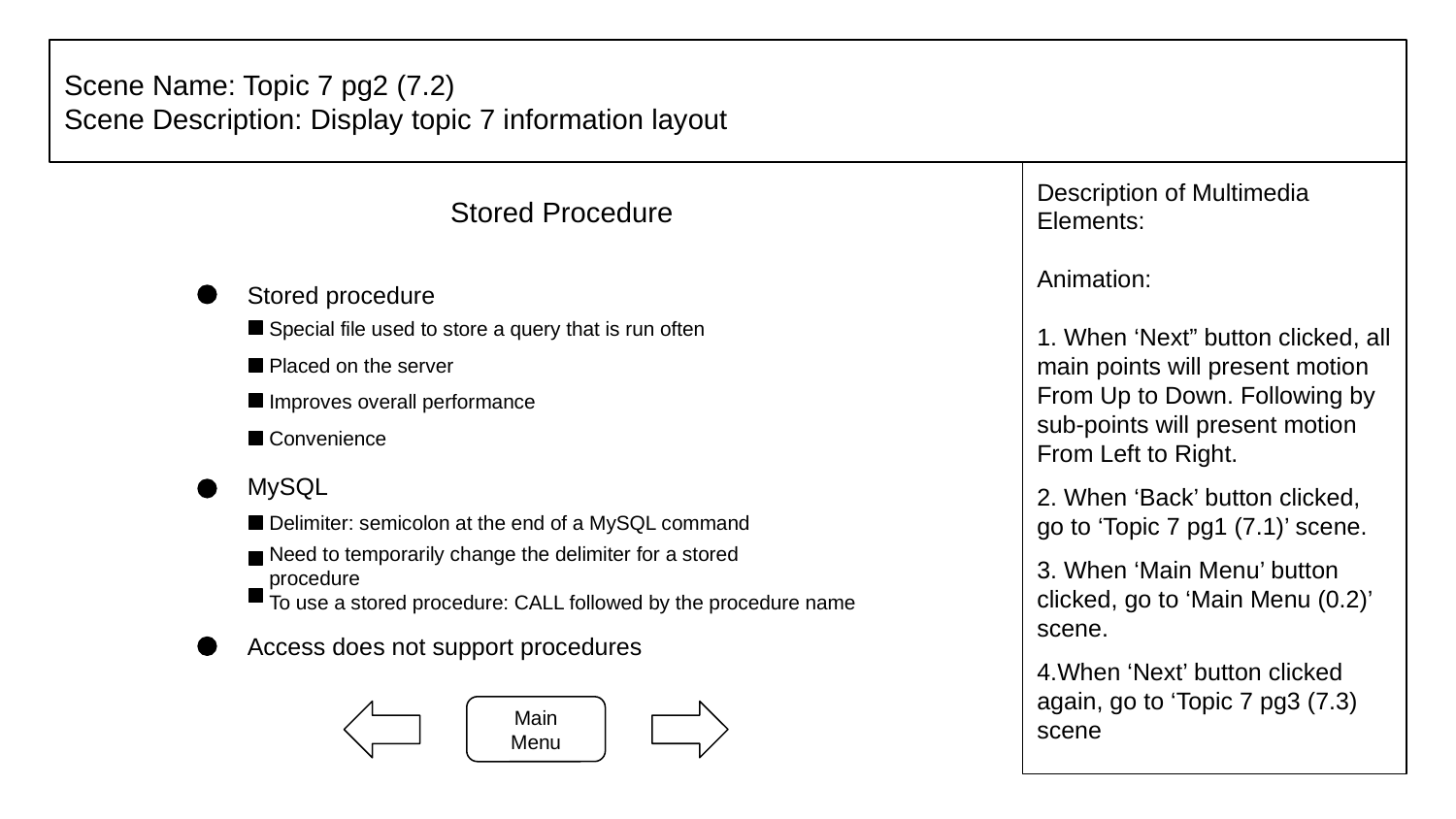

# Scene Name: Topic 7 pg2 (7.2)
Scene Description: Display topic 7 information layout
Description of Multimedia Elements:

Animation:

1. When ‘Next” button clicked, all main points will present motion From Up to Down. Following by sub-points will present motion From Left to Right.
2. When ‘Back’ button clicked, go to ‘Topic 7 pg1 (7.1)’ scene.
3. When ‘Main Menu’ button clicked, go to ‘Main Menu (0.2)’ scene.
4.When ‘Next’ button clicked again, go to ‘Topic 7 pg3 (7.3) scene

Stored Procedure
Stored procedure

Special file used to store a query that is run often

Placed on the server

Improves overall performance

Convenience

MySQL

Delimiter: semicolon at the end of a MySQL command

Need to temporarily change the delimiter for a stored procedure

To use a stored procedure: CALL followed by the procedure name

Access does not support procedures

Main Menu